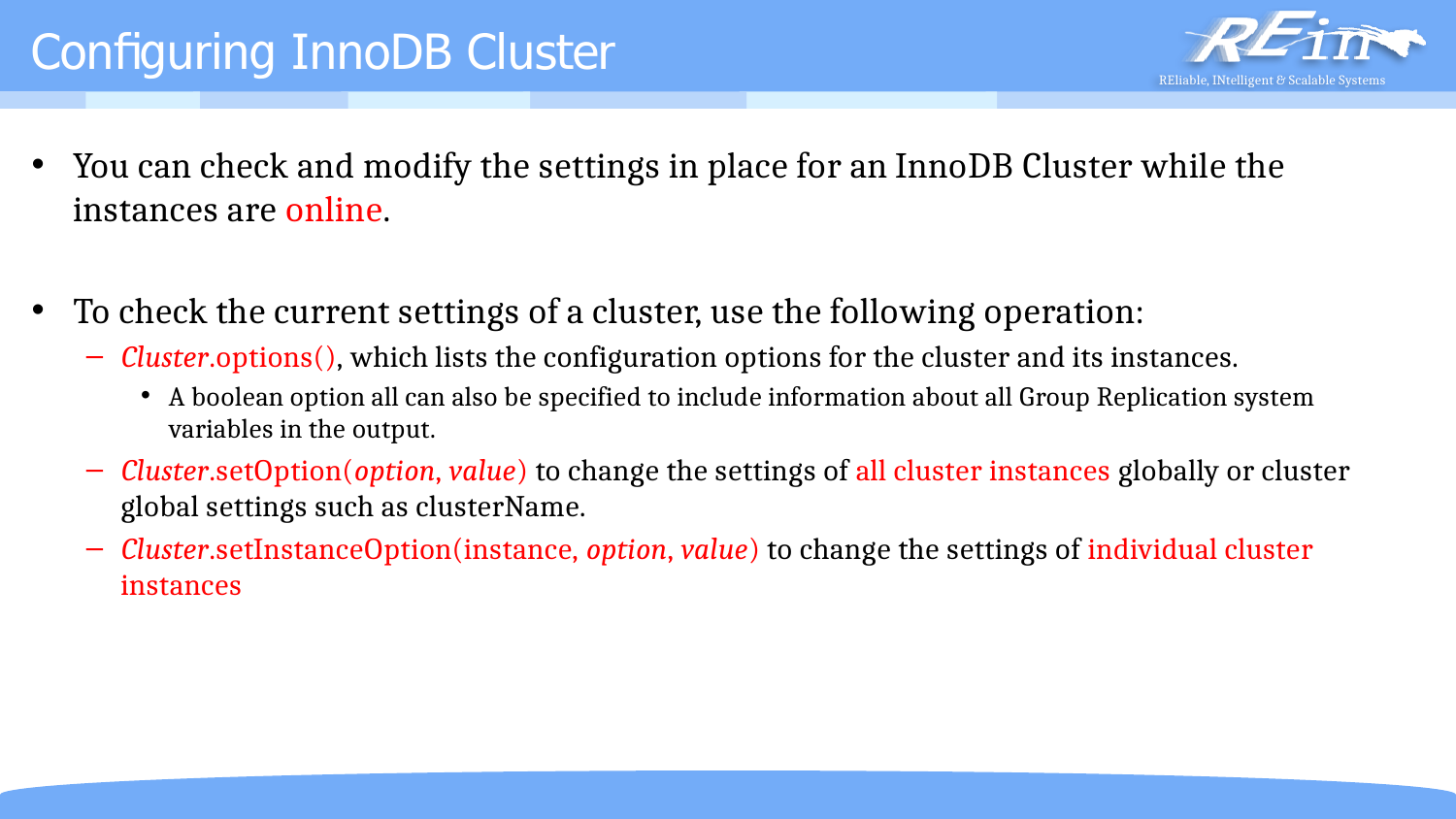

# Configuring InnoDB Cluster
You can check and modify the settings in place for an InnoDB Cluster while the instances are online.

To check the current settings of a cluster, use the following operation:
Cluster.options(), which lists the configuration options for the cluster and its instances.
A boolean option all can also be specified to include information about all Group Replication system variables in the output.
Cluster.setOption(option, value) to change the settings of all cluster instances globally or cluster global settings such as clusterName.
Cluster.setInstanceOption(instance, option, value) to change the settings of individual cluster instances

55